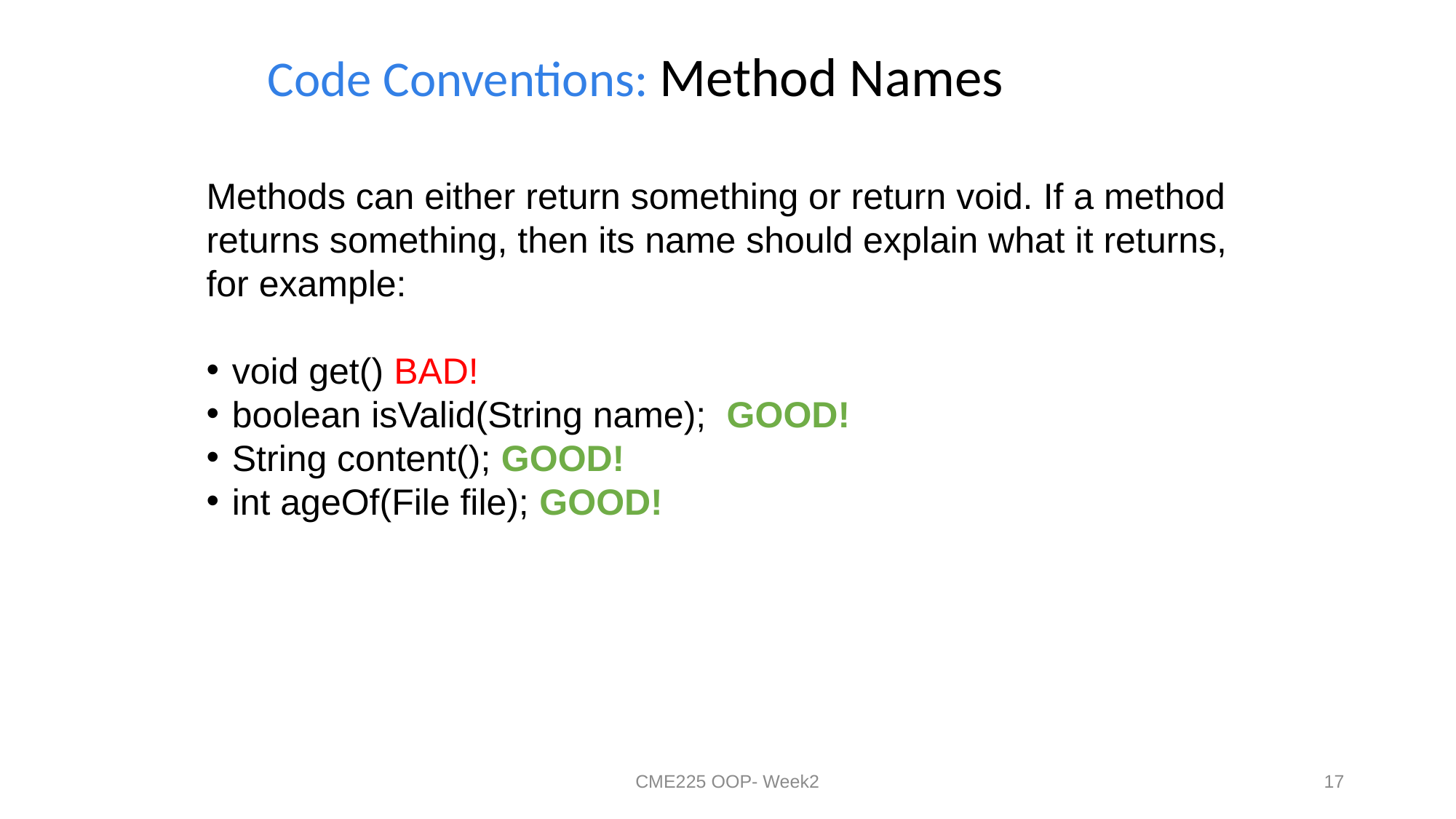

Code Conventions: Method Names

Methods can either return something or return void. If a method returns something, then its name should explain what it returns, for example:

void get() BAD!
boolean isValid(String name);  GOOD!
String content(); GOOD!
int ageOf(File file); GOOD!

CME225 OOP- Week2
17